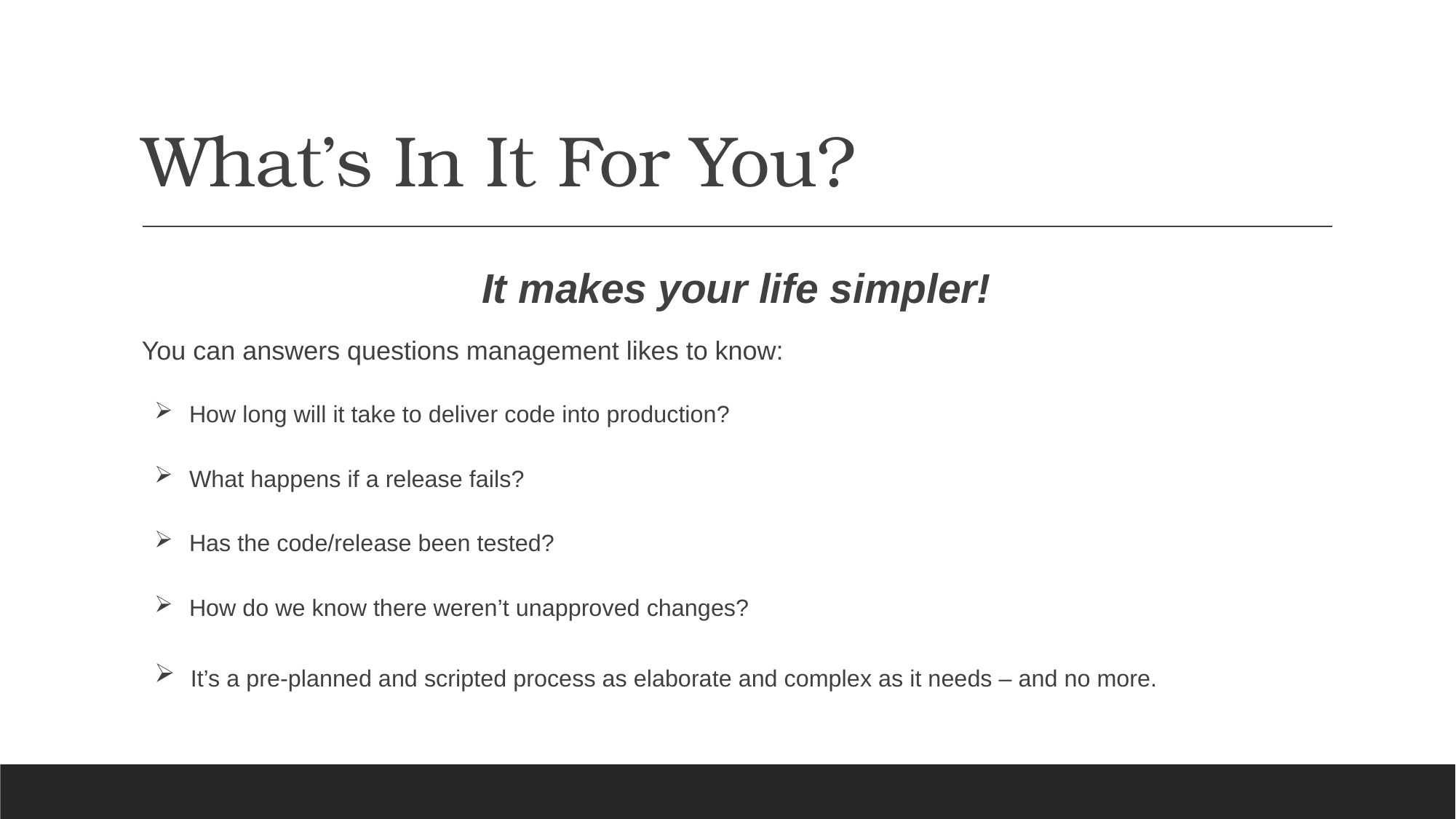

# What’s In It For You?
It makes your life simpler!
You can answers questions management likes to know:
  How long will it take to deliver code into production?
  What happens if a release fails?
  Has the code/release been tested?
  How do we know there weren’t unapproved changes?
  It’s a pre-planned and scripted process as elaborate and complex as it needs – and no more.